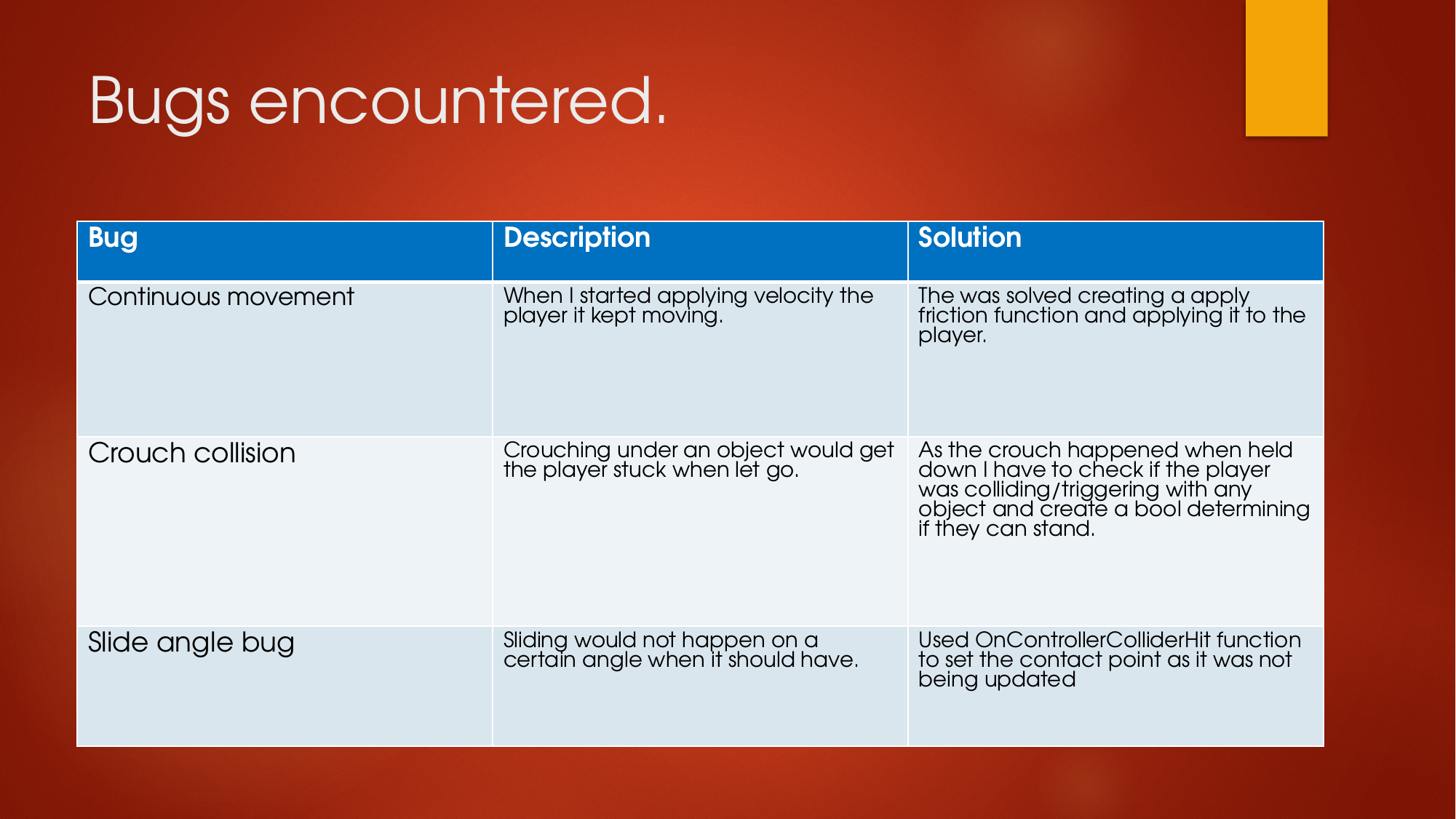

# Bugs encountered.
| Bug | Description | Solution |
| --- | --- | --- |
| Continuous movement | When I started applying velocity the player it kept moving. | The was solved creating a apply friction function and applying it to the player. |
| Crouch collision | Crouching under an object would get the player stuck when let go. | As the crouch happened when held down I have to check if the player was colliding/triggering with any object and create a bool determining if they can stand. |
| Slide angle bug | Sliding would not happen on a certain angle when it should have. | Used OnControllerColliderHit function to set the contact point as it was not being updated |